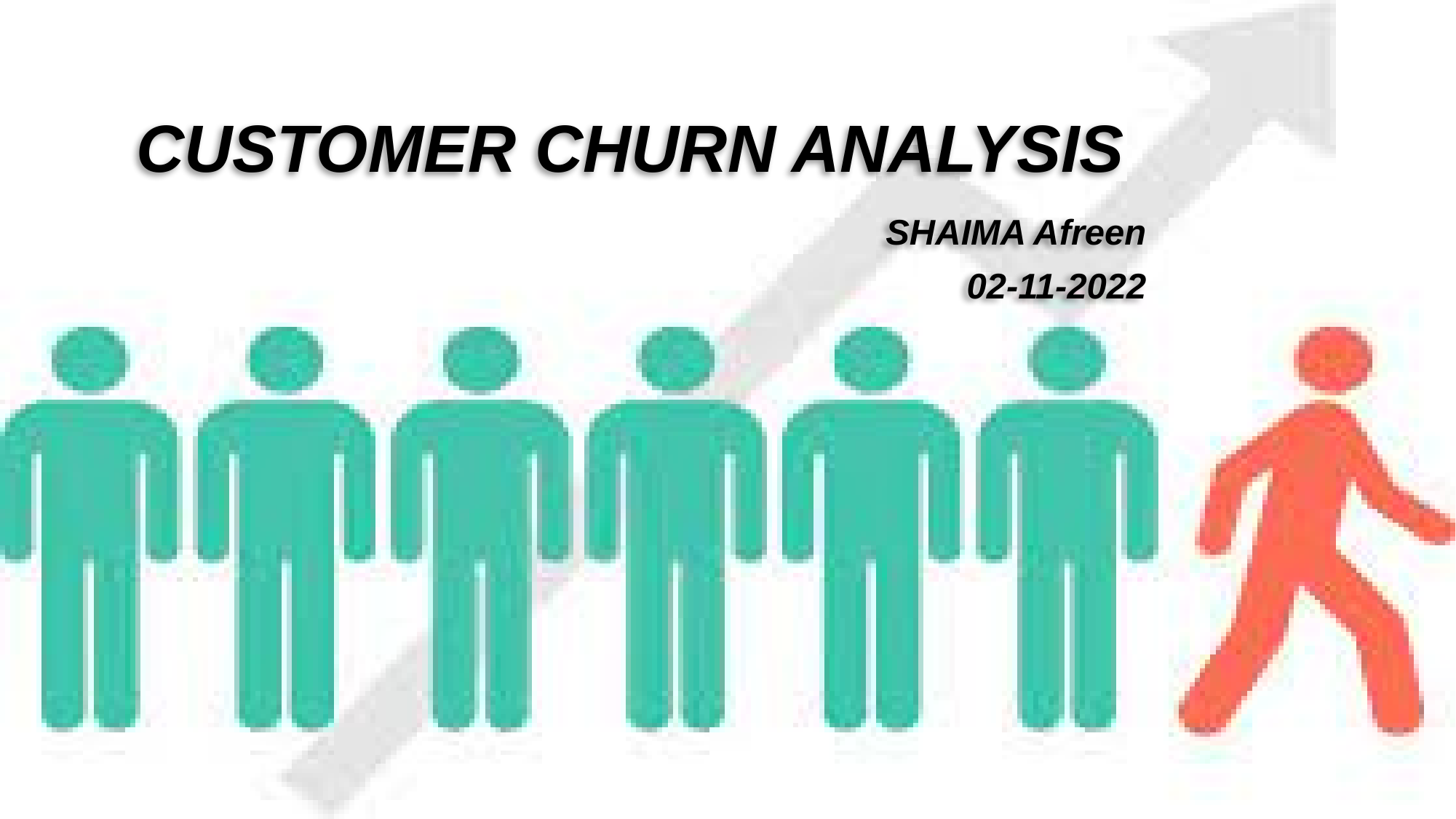

# CUSTOMER CHURN ANALYSIS
SHAIMA Afreen
02-11-2022